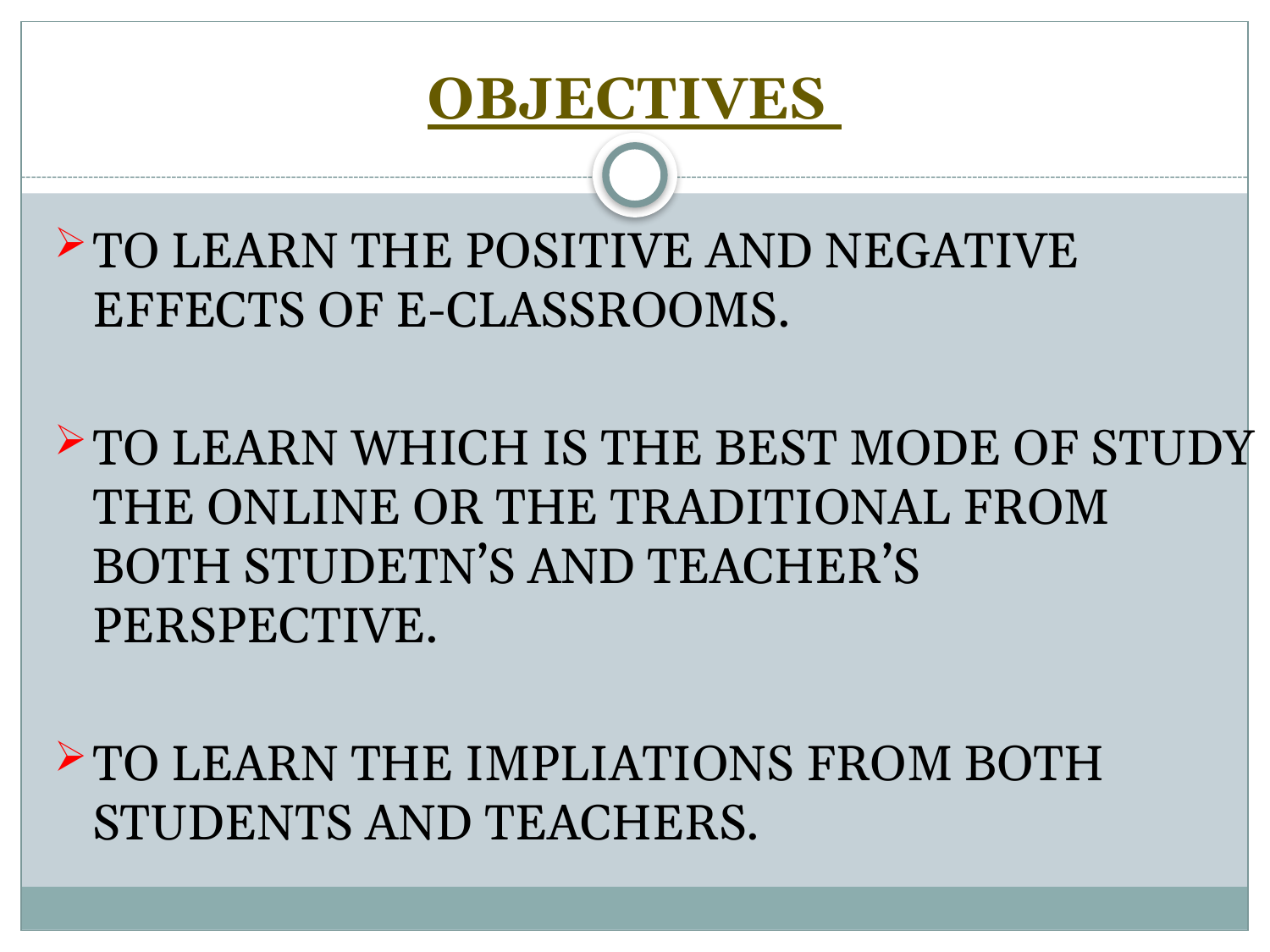

# OBJECTIVES
TO LEARN THE POSITIVE AND NEGATIVE EFFECTS OF E-CLASSROOMS.

TO LEARN WHICH IS THE BEST MODE OF STUDY THE ONLINE OR THE TRADITIONAL FROM BOTH STUDETN’S AND TEACHER’S PERSPECTIVE.

TO LEARN THE IMPLIATIONS FROM BOTH STUDENTS AND TEACHERS.